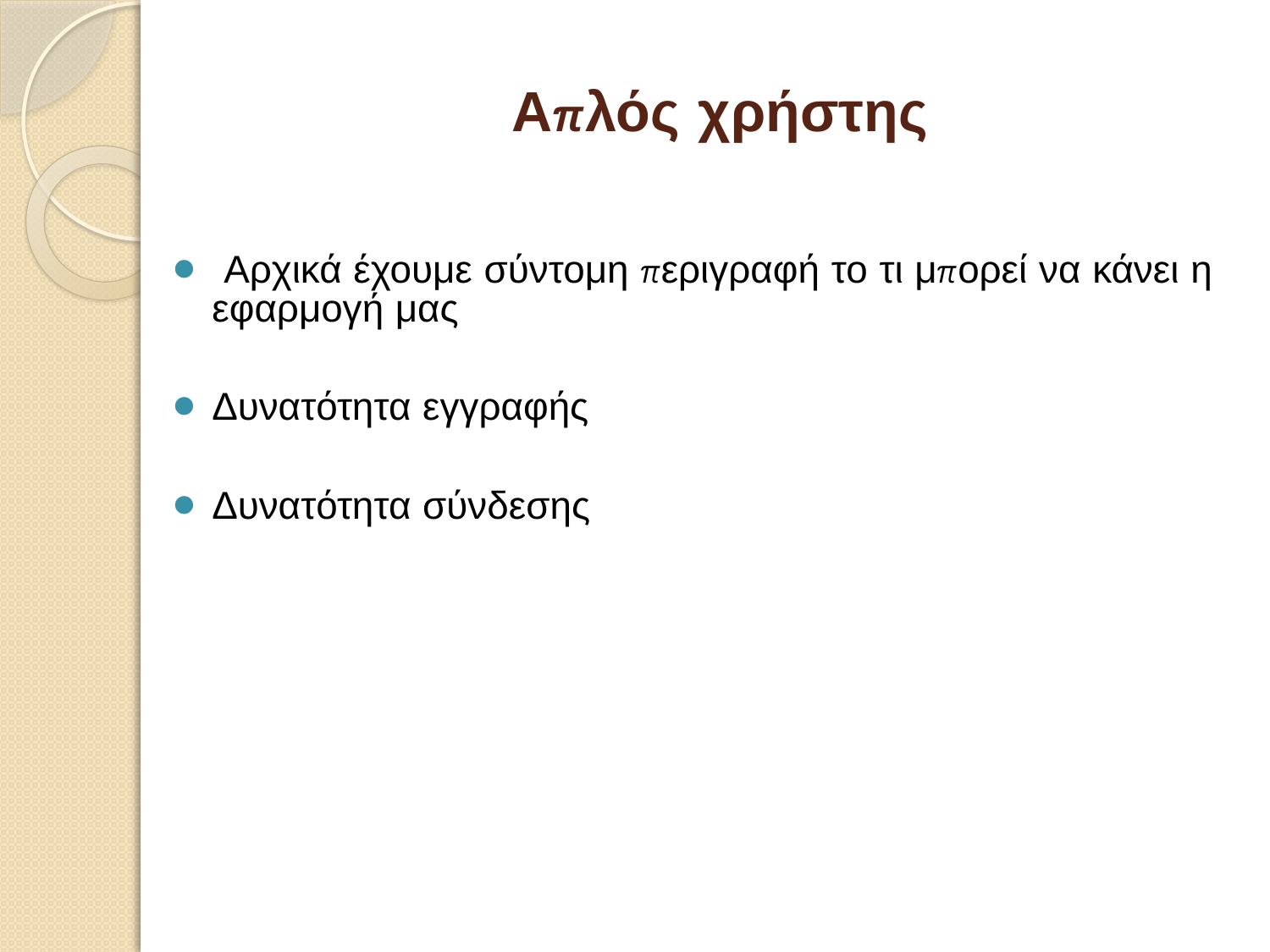

# Απλός χρήστης

 Αρχικά έχουμε σύντομη περιγραφή το τι μπορεί να κάνει η εφαρμογή μας

Δυνατότητα εγγραφής

Δυνατότητα σύνδεσης